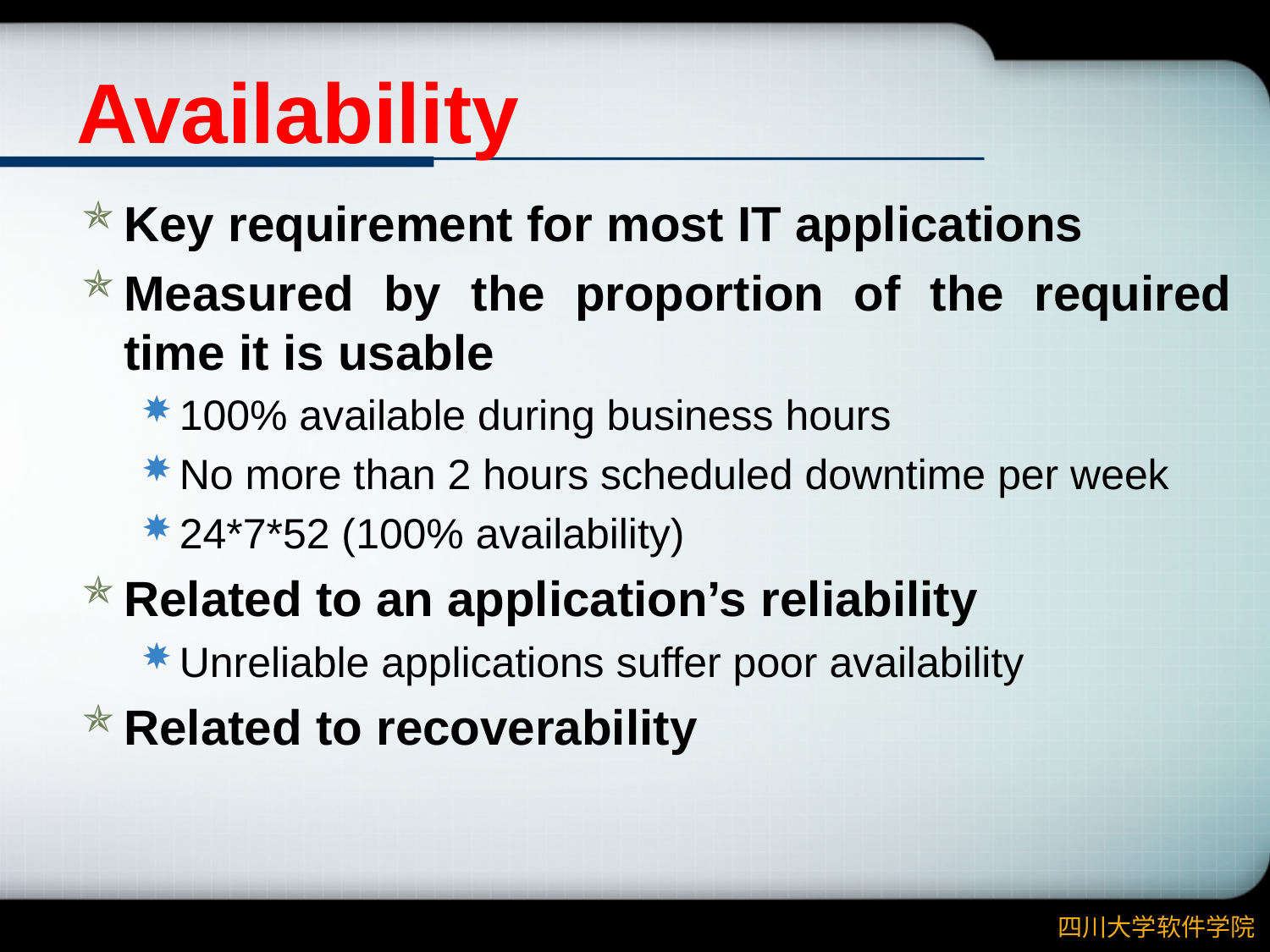

# Availability
Key requirement for most IT applications
Measured by the proportion of the required time it is usable
100% available during business hours
No more than 2 hours scheduled downtime per week
24*7*52 (100% availability)
Related to an application’s reliability
Unreliable applications suffer poor availability
Related to recoverability